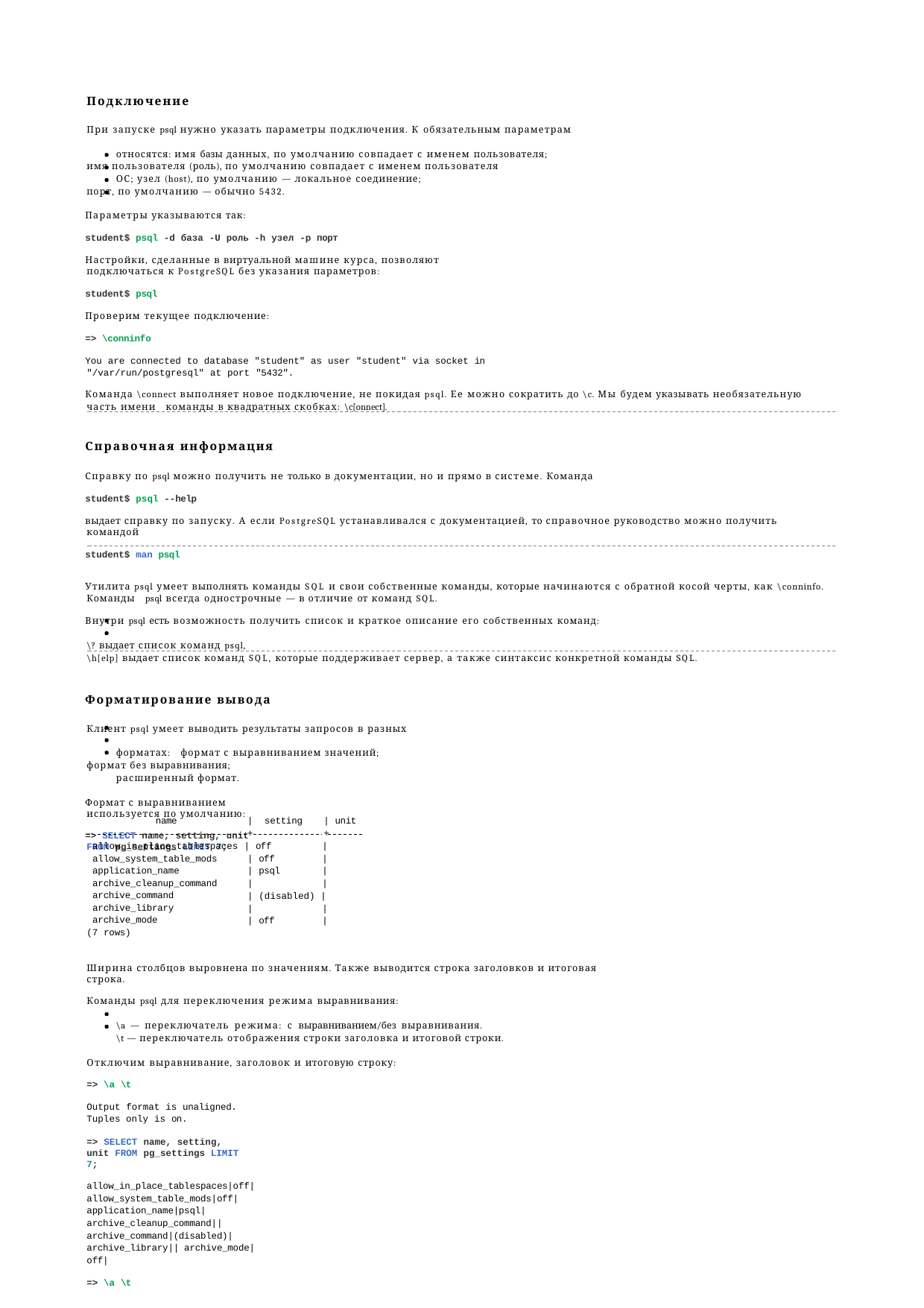

Подключение
При запуске psql нужно указать параметры подключения. К обязательным параметрам относятся: имя базы данных, по умолчанию совпадает с именем пользователя;
имя пользователя (роль), по умолчанию совпадает с именем пользователя ОС; узел (host), по умолчанию — локальное соединение;
порт, по умолчанию — обычно 5432.

Параметры указываются так:
student$ psql -d база -U роль -h узел -p порт

Настройки, сделанные в виртуальной машине курса, позволяют подключаться к PostgreSQL без указания параметров:
student$ psql

Проверим текущее подключение:
=> \conninfo
You are connected to database "student" as user "student" via socket in "/var/run/postgresql" at port "5432".
Команда \connect выполняет новое подключение, не покидая psql. Ее можно сократить до \c. Мы будем указывать необязательную часть имени команды в квадратных скобках: \c[onnect].

Справочная информация

Справку по psql можно получить не только в документации, но и прямо в системе. Команда
student$ psql --help

выдает справку по запуску. А если PostgreSQL устанавливался с документацией, то справочное руководство можно получить командой
student$ man psql

Утилита psql умеет выполнять команды SQL и свои собственные команды, которые начинаются с обратной косой черты, как \conninfo. Команды psql всегда однострочные — в отличие от команд SQL.

Внутри psql есть возможность получить список и краткое описание его собственных команд:

\? выдает список команд psql,
\h[elp] выдает список команд SQL, которые поддерживает сервер, а также синтаксис конкретной команды SQL.

Форматирование вывода
Клиент psql умеет выводить результаты запросов в разных форматах: формат с выравниванием значений;
формат без выравнивания; расширенный формат.

Формат с выравниванием используется по умолчанию:
=> SELECT name, setting, unit FROM pg_settings LIMIT 7;

| setting	| unit
+	+
name

|
|
|
|
allow_in_place_tablespaces | off
allow_system_table_mods application_name archive_cleanup_command archive_command archive_library archive_mode
(7 rows)
| off
| psql
|
| (disabled) |
|
| off
|
|
Ширина столбцов выровнена по значениям. Также выводится строка заголовков и итоговая строка.
Команды psql для переключения режима выравнивания:

\a — переключатель режима: с выравниванием/без выравнивания.
\t — переключатель отображения строки заголовка и итоговой строки.

Отключим выравнивание, заголовок и итоговую строку:
=> \a \t
Output format is unaligned. Tuples only is on.

=> SELECT name, setting, unit FROM pg_settings LIMIT 7;
allow_in_place_tablespaces|off| allow_system_table_mods|off| application_name|psql| archive_cleanup_command|| archive_command|(disabled)| archive_library|| archive_mode|off|

=> \a \t